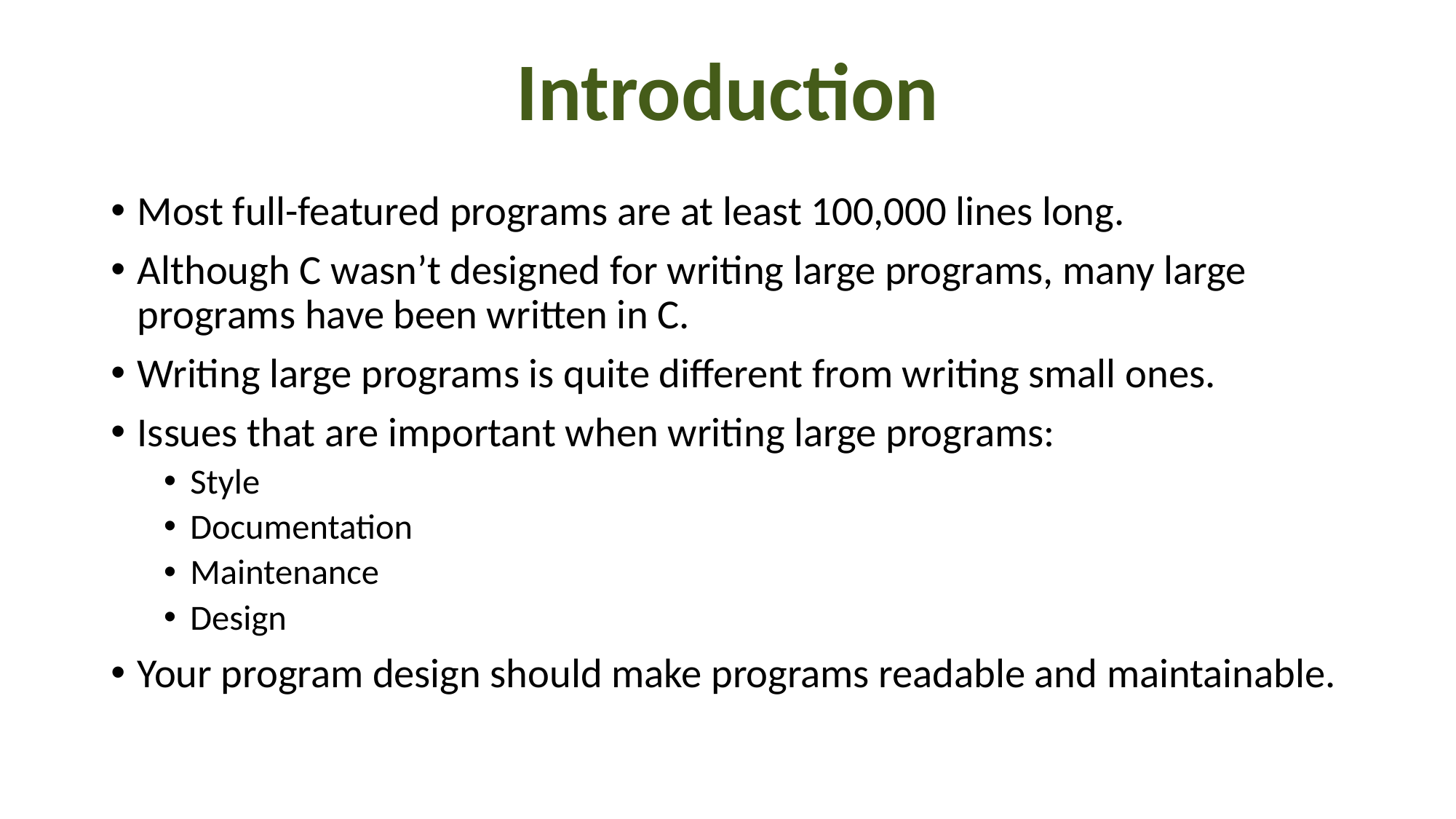

# Introduction
Most full-featured programs are at least 100,000 lines long.
Although C wasn’t designed for writing large programs, many large programs have been written in C.
Writing large programs is quite different from writing small ones.
Issues that are important when writing large programs:
Style
Documentation
Maintenance
Design
Your program design should make programs readable and maintainable.